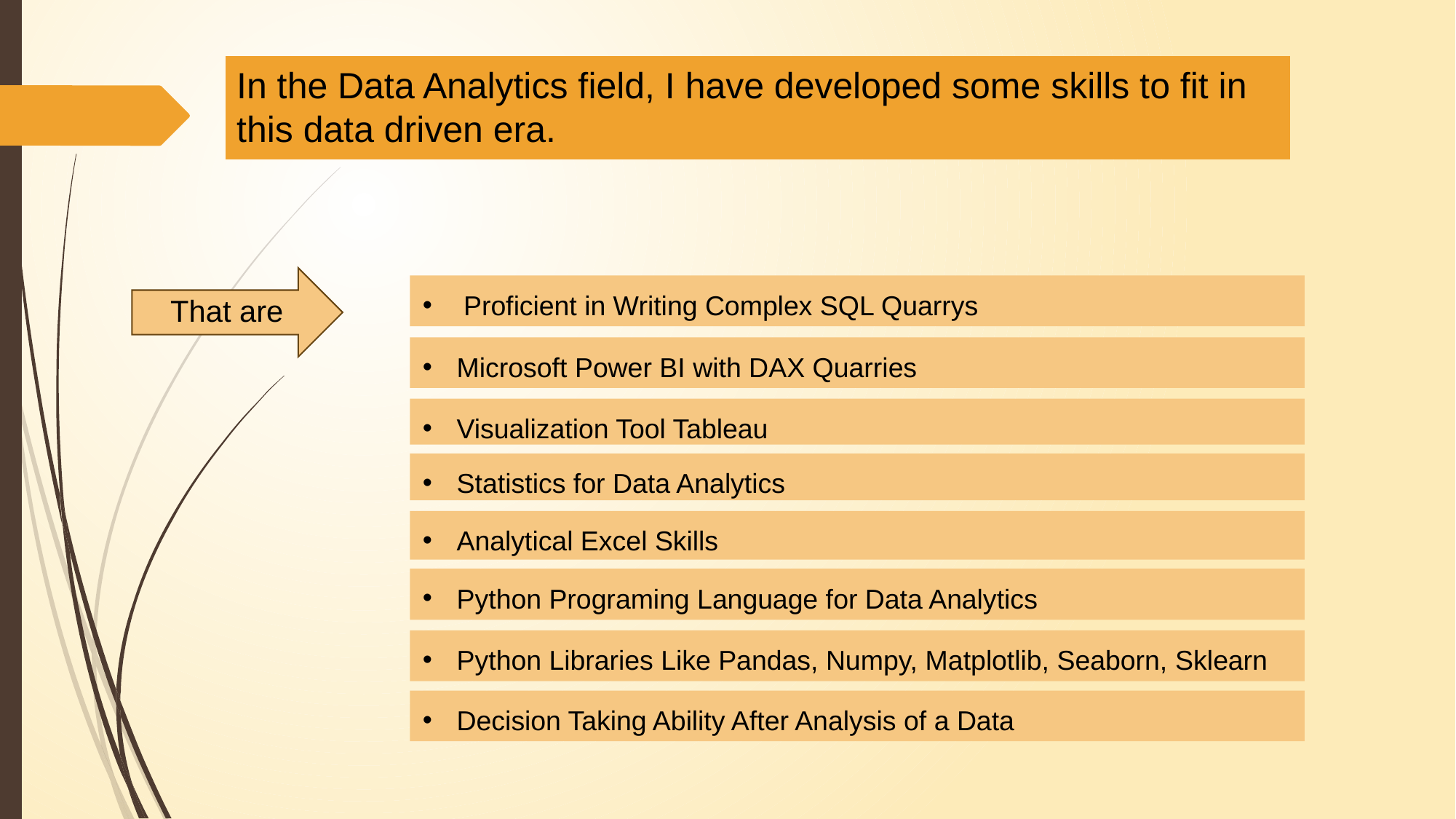

# In the Data Analytics field, I have developed some skills to fit in this data driven era.

Proficient in Writing Complex SQL Quarrys

That are
Microsoft Power BI with DAX Quarries

Visualization Tool Tableau

Statistics for Data Analytics

Analytical Excel Skills

Python Programing Language for Data Analytics

Python Libraries Like Pandas, Numpy, Matplotlib, Seaborn, Sklearn

Decision Taking Ability After Analysis of a Data